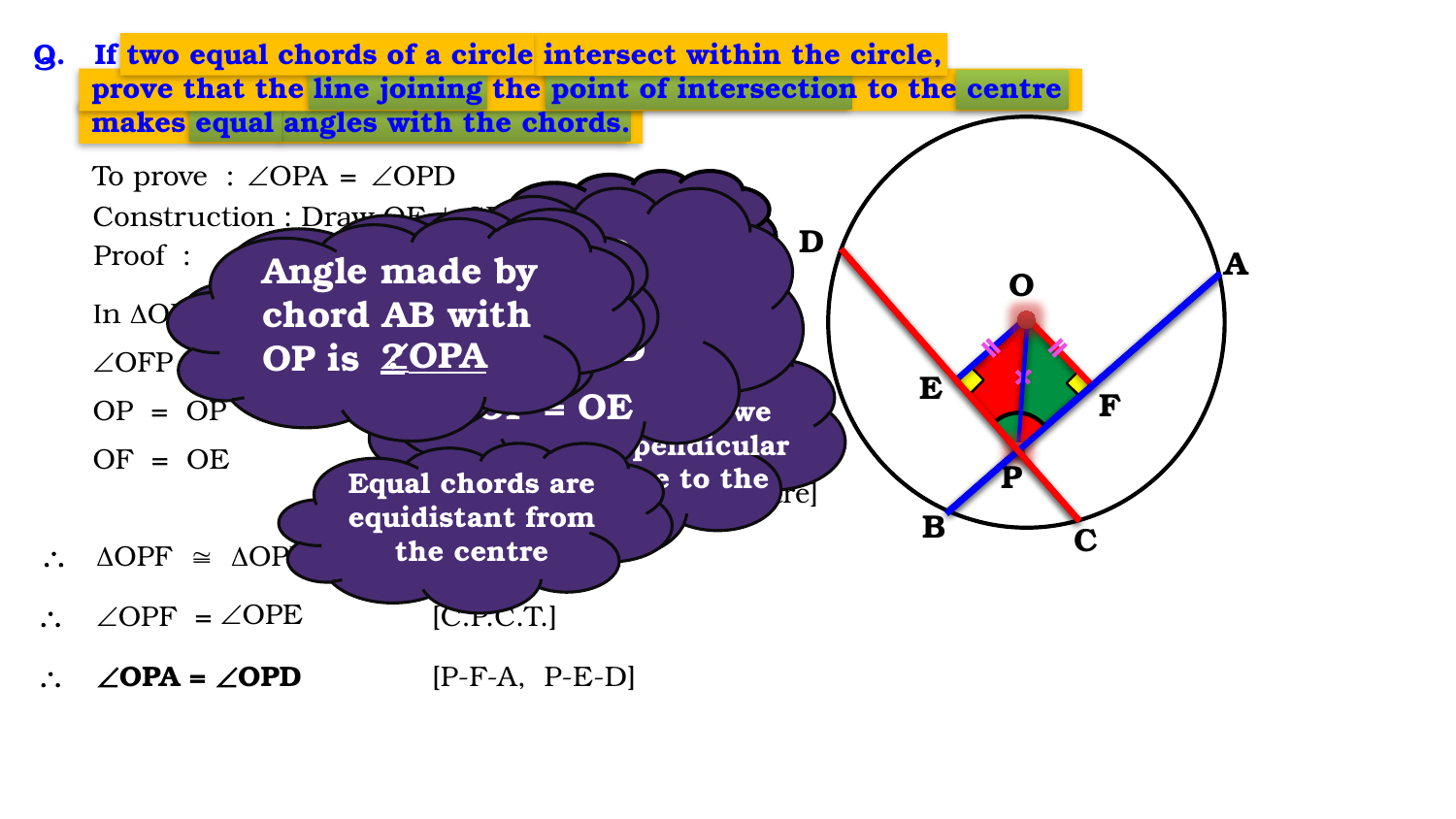

Q.   If two equal chords of a circle intersect within the circle,
        prove that the line joining the point of intersection to the centre
        makes equal angles with the chords.

D
A
O

P
B
C

To prove  :
∠OPA
=
∠OPD

AB = CD

 AB = CD
Construction : Draw OE ⊥ CD and OF ⊥ AB

Angle made by chord CD with OP is

Angle made by chord AB with OP is
Proof  :

consider
ΔOPF and ΔOPE
OF ⊥  AB
Ιn ΔOPF and  ΔOPE,

∠OPD
?
OE ⊥  CD

∠OPA
?

Whenever there is a centre and a chord, we can draw a perpendicular from the centre to the chord
∠OFP  = ∠OEP = 90o
[construction]
E

∴ OF = OE
F
OP  =  OP
[common side]

[Equal chords of a circle are
equidistant from the centre]
OF  =  OE

Equal chords are equidistant from the centre
[By RHS rule]
∴
ΔOPF  ≅  ΔOPE
∠OPE
[C.P.C.T.]
∴
∠OPF  =
∴
∠OPA = ∠OPD
[P-F-A,  P-E-D]